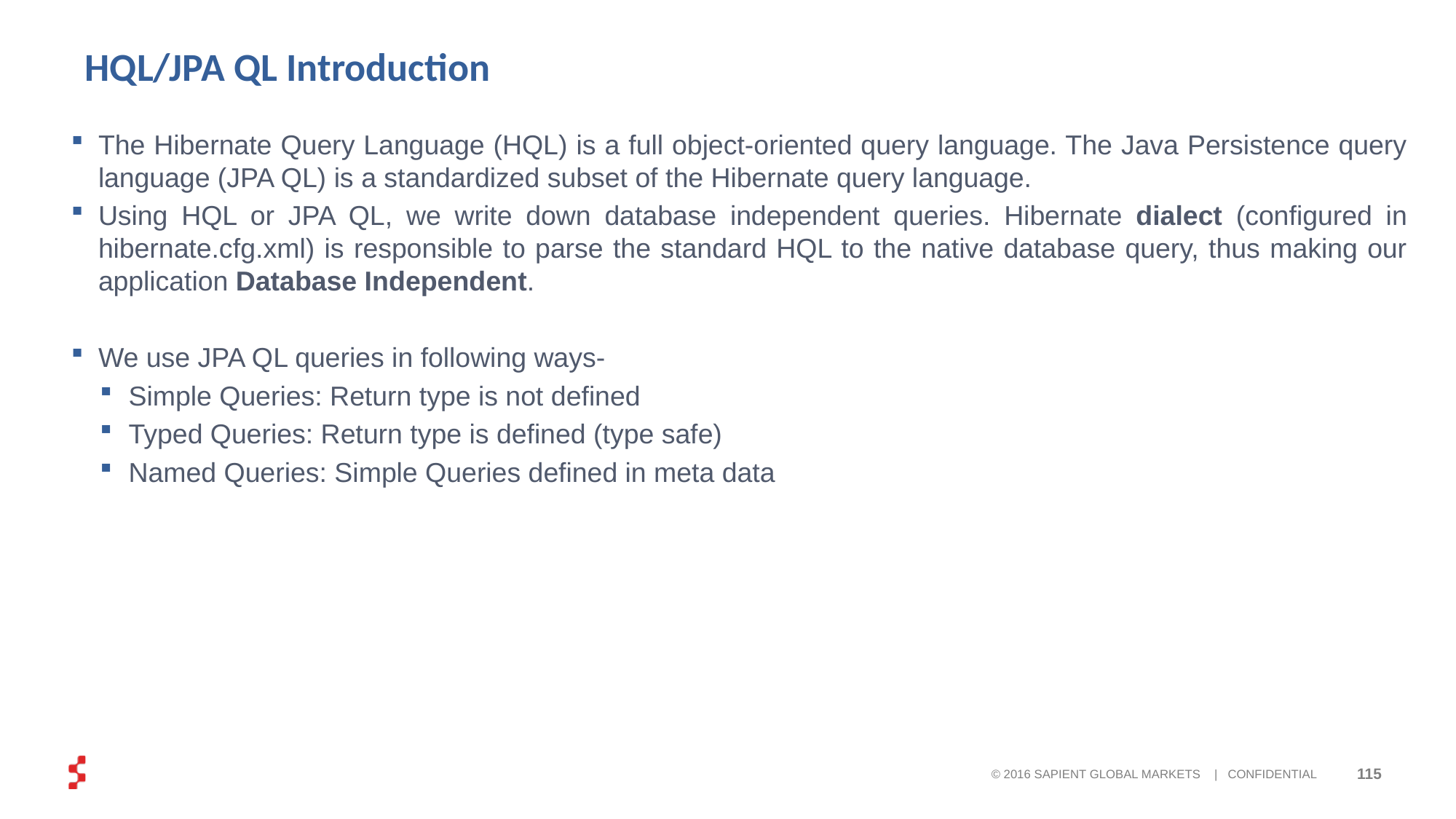

# HQL/JPA QL Introduction
The Hibernate Query Language (HQL) is a full object-oriented query language. The Java Persistence query language (JPA QL) is a standardized subset of the Hibernate query language.
Using HQL or JPA QL, we write down database independent queries. Hibernate dialect (configured in hibernate.cfg.xml) is responsible to parse the standard HQL to the native database query, thus making our application Database Independent.

We use JPA QL queries in following ways-
Simple Queries: Return type is not defined
Typed Queries: Return type is defined (type safe)
Named Queries: Simple Queries defined in meta data